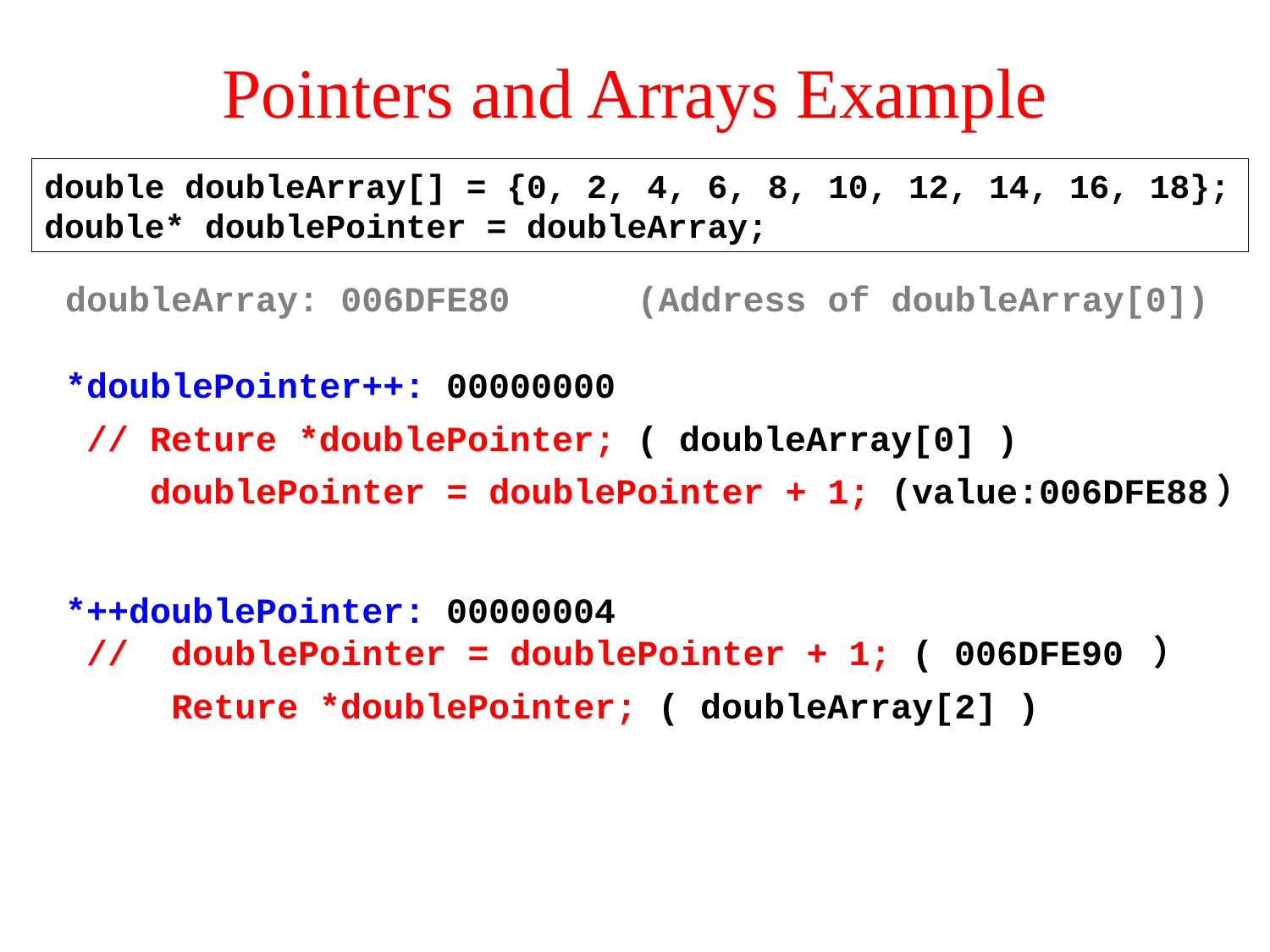

# Pointers and Arrays Example
double doubleArray[] = {0, 2, 4, 6, 8, 10, 12, 14, 16, 18};
double* doublePointer = doubleArray;
doubleArray: 006DFE80      (Address of doubleArray[0])
*doublePointer++: 00000000
 // Reture *doublePointer; ( doubleArray[0] )
    doublePointer = doublePointer + 1; (value:006DFE88）
*++doublePointer: 00000004
 //  doublePointer = doublePointer + 1; ( 006DFE90 ）
     Reture *doublePointer; ( doubleArray[2] )